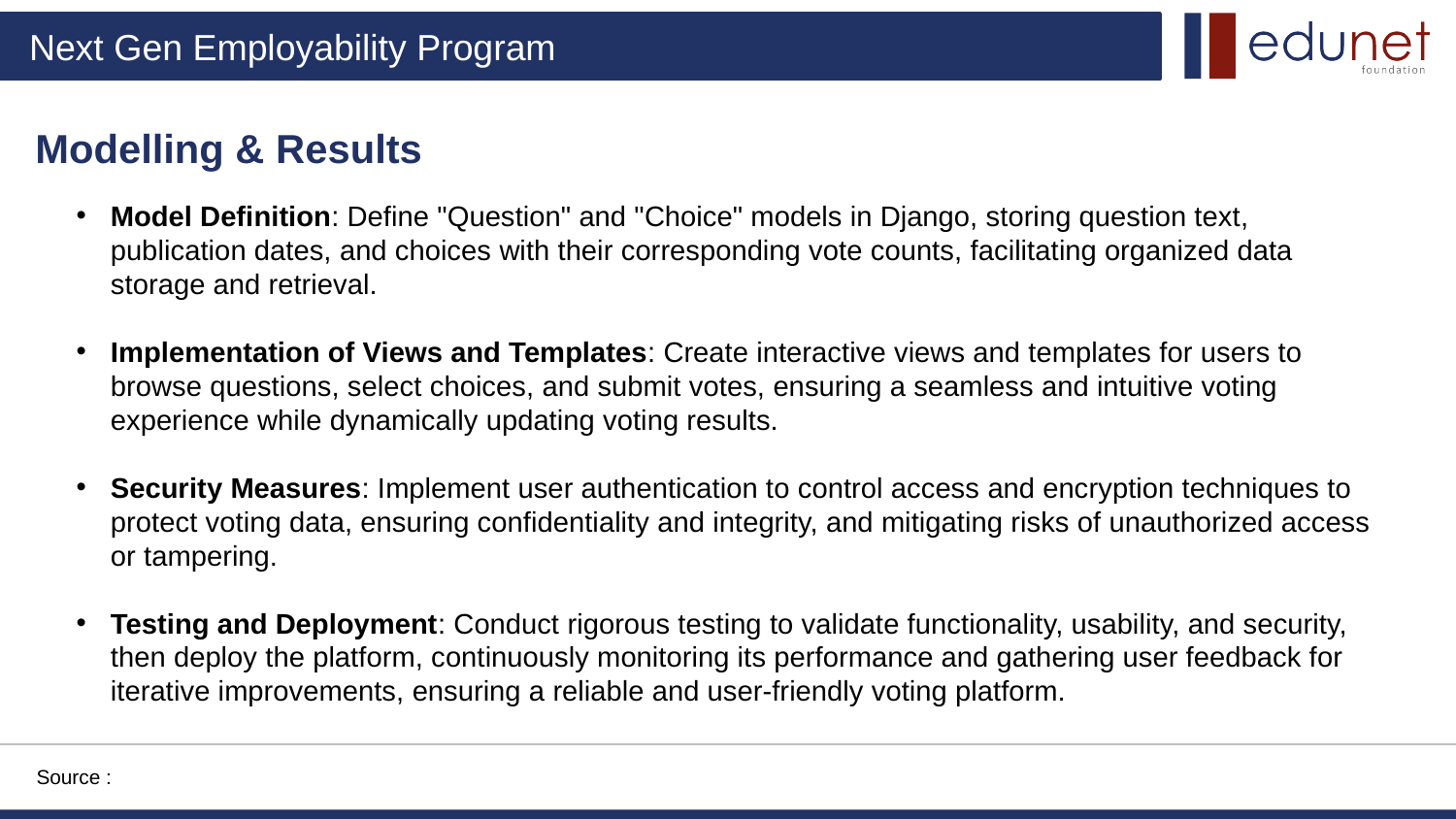

Modelling & Results
Model Definition: Define "Question" and "Choice" models in Django, storing question text, publication dates, and choices with their corresponding vote counts, facilitating organized data storage and retrieval.

Implementation of Views and Templates: Create interactive views and templates for users to browse questions, select choices, and submit votes, ensuring a seamless and intuitive voting experience while dynamically updating voting results.

Security Measures: Implement user authentication to control access and encryption techniques to protect voting data, ensuring confidentiality and integrity, and mitigating risks of unauthorized access or tampering.

Testing and Deployment: Conduct rigorous testing to validate functionality, usability, and security, then deploy the platform, continuously monitoring its performance and gathering user feedback for iterative improvements, ensuring a reliable and user-friendly voting platform.

Source :